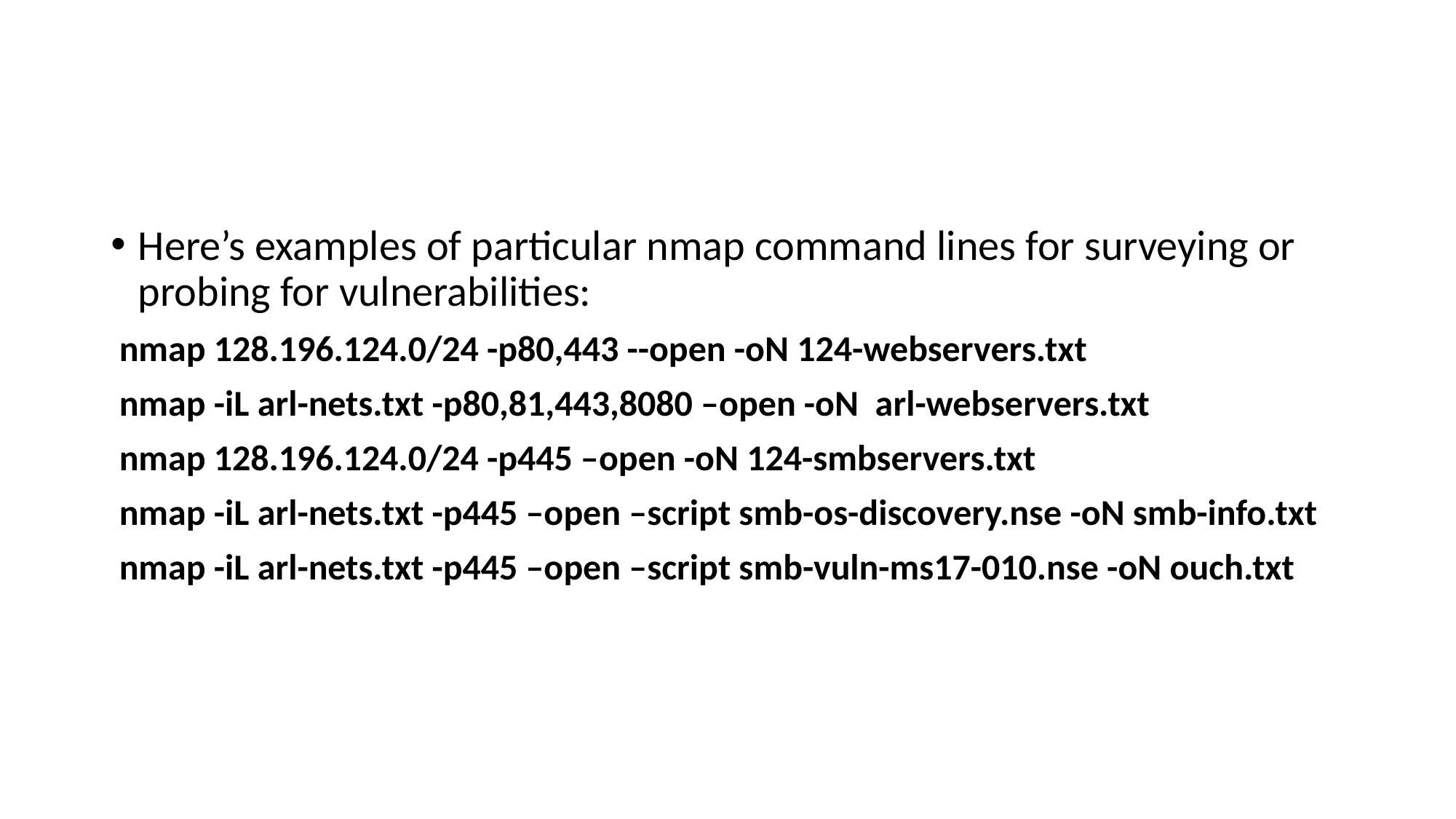

#
Here’s examples of particular nmap command lines for surveying or probing for vulnerabilities:
 nmap 128.196.124.0/24 -p80,443 --open -oN 124-webservers.txt
 nmap -iL arl-nets.txt -p80,81,443,8080 –open -oN  arl-webservers.txt
 nmap 128.196.124.0/24 -p445 –open -oN 124-smbservers.txt
 nmap -iL arl-nets.txt -p445 –open –script smb-os-discovery.nse -oN smb-info.txt
 nmap -iL arl-nets.txt -p445 –open –script smb-vuln-ms17-010.nse -oN ouch.txt